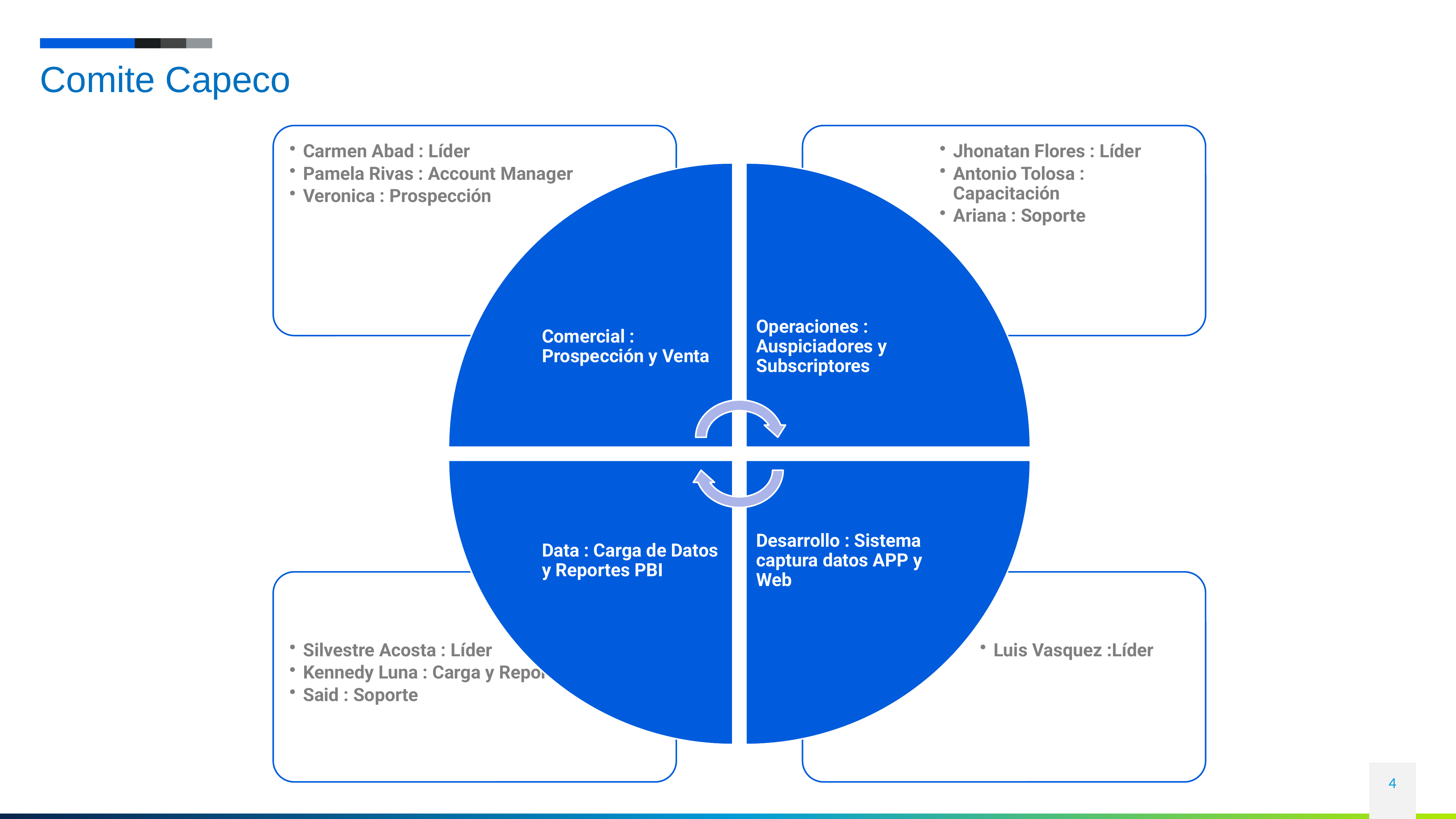

# Comite Capeco
Luis Vasquez :Líder

Silvestre Acosta : Líder
Kennedy Luna : Carga y Reportes
Said : Soporte
Jhonatan Flores : Líder
Antonio Tolosa : Capacitación
Ariana : Soporte
Carmen Abad : Líder
Pamela Rivas : Account Manager
Veronica : Prospección
Comercial : Prospección y Venta
Operaciones : Auspiciadores y Subscriptores
Desarrollo : Sistema captura datos APP y Web
Data : Carga de Datos y Reportes PBI
4